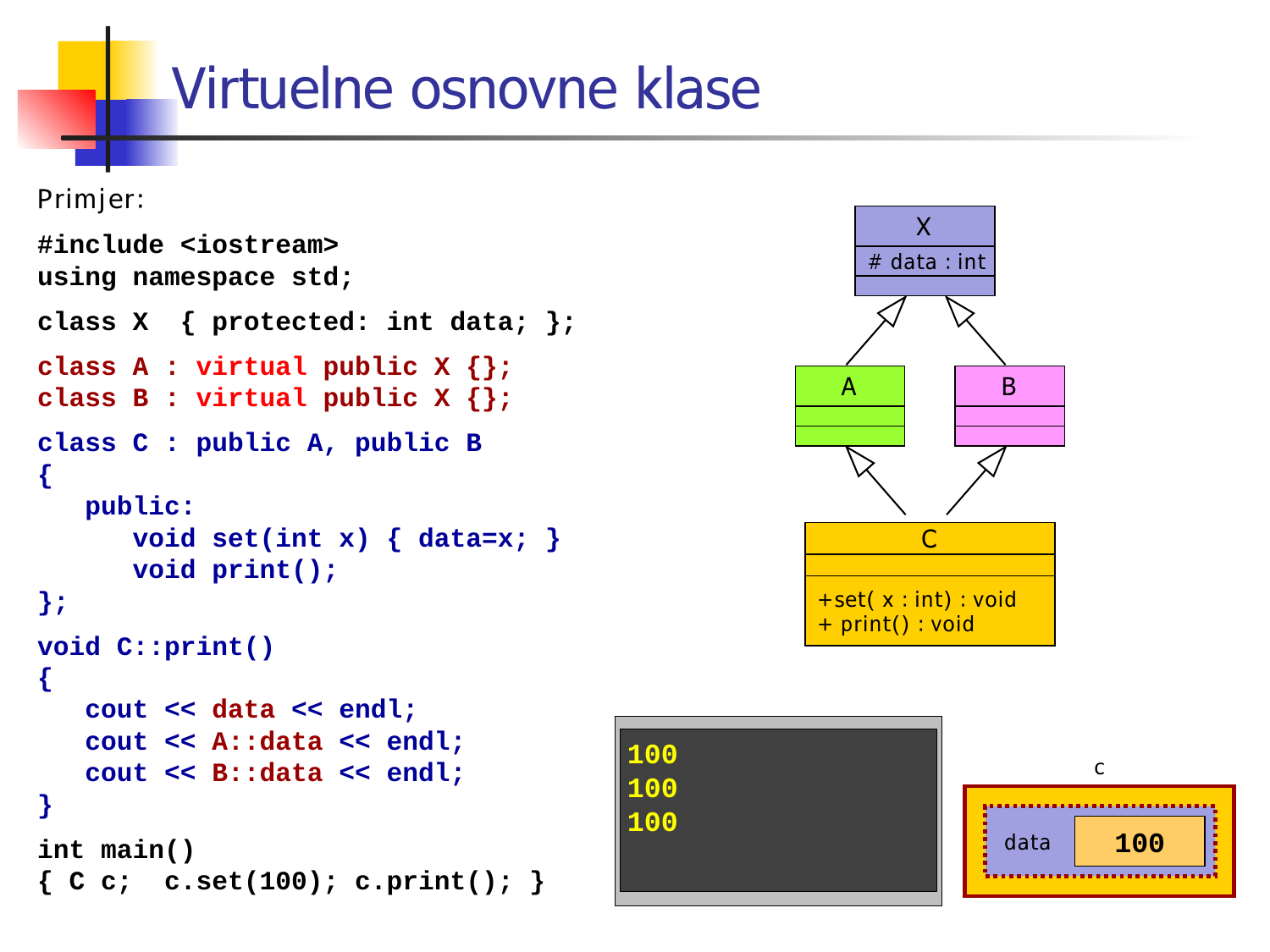

Virtuelne osnovne klase
Primjer:
#include <iostream>
using namespace std;
class X  { protected: int data; };
class A : virtual public X {};
class B : virtual public X {};
class C : public A, public B
{
   public:
      void set(int x) { data=x; }
      void print();
};
void C::print()
{
   cout << data << endl;
   cout << A::data << endl;
   cout << B::data << endl;
}
int main()
{ C c;  c.set(100); c.print(); }
X
# data : int

A

B

C

+set( x : int) : void
+ print() : void

100
100
100
c

100
data